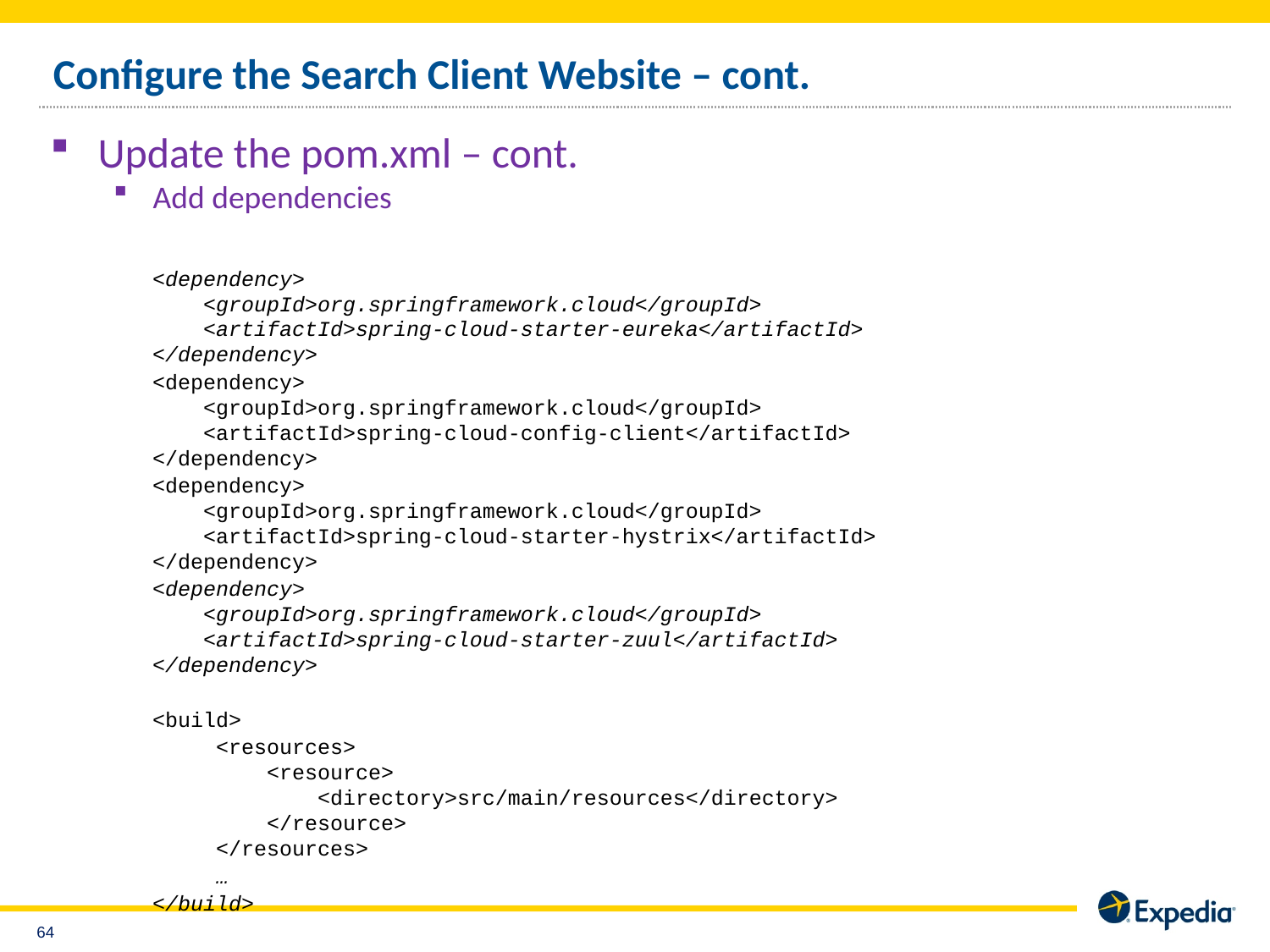

# Configure the Search Client Website – cont.
Update the pom.xml – cont.
Add dependencies

<dependency>
    <groupId>org.springframework.cloud</groupId>
    <artifactId>spring-cloud-starter-eureka</artifactId>
</dependency>
<dependency>
    <groupId>org.springframework.cloud</groupId>
    <artifactId>spring-cloud-config-client</artifactId>
</dependency>
<dependency>
    <groupId>org.springframework.cloud</groupId>
    <artifactId>spring-cloud-starter-hystrix</artifactId>
</dependency>
<dependency>
    <groupId>org.springframework.cloud</groupId>
    <artifactId>spring-cloud-starter-zuul</artifactId>
</dependency>

<build>
<resources>
    <resource>
        <directory>src/main/resources</directory>
    </resource>
</resources>
…
</build>

64